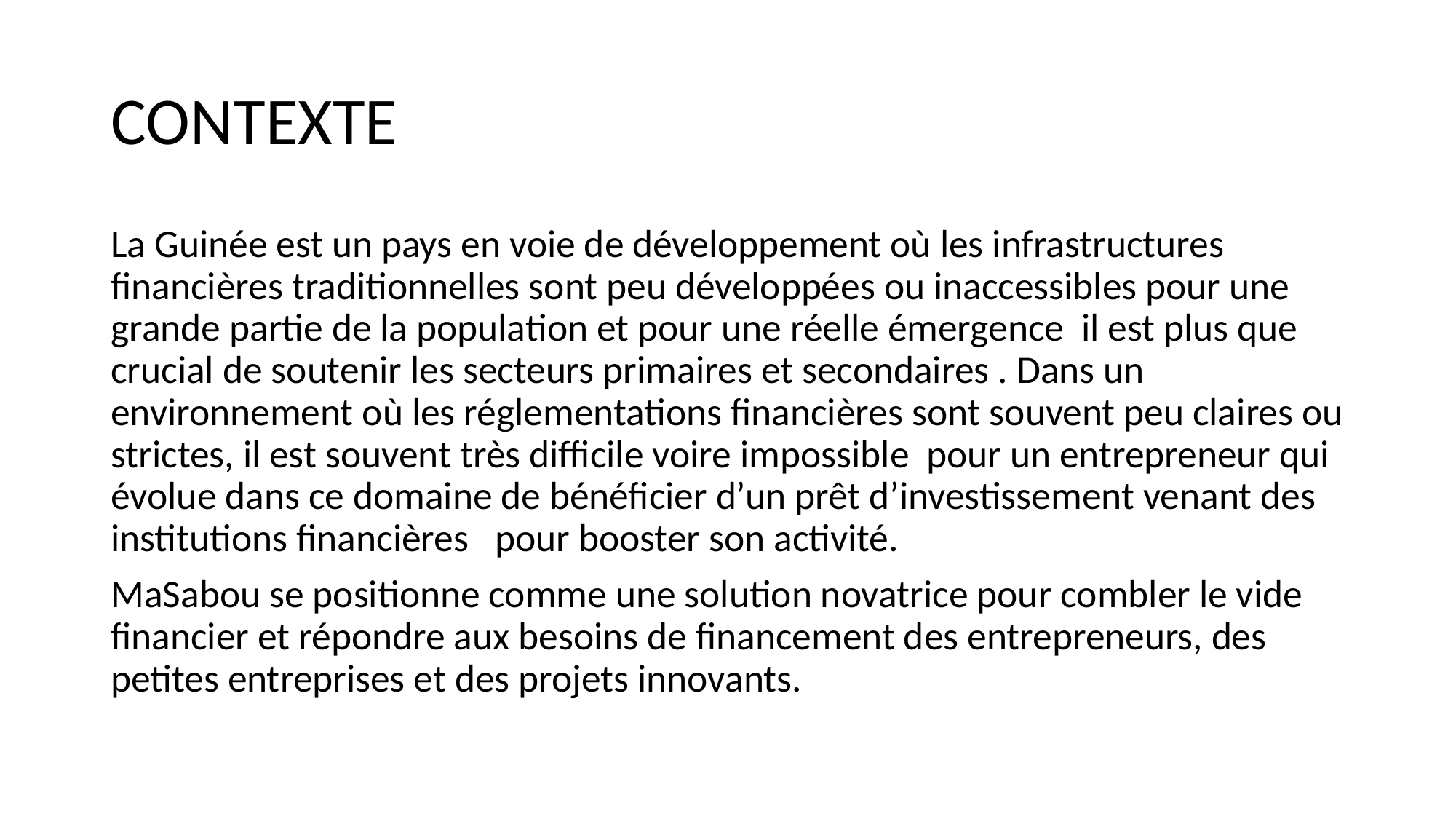

# CONTEXTE
La Guinée est un pays en voie de développement où les infrastructures financières traditionnelles sont peu développées ou inaccessibles pour une grande partie de la population et pour une réelle émergence  il est plus que crucial de soutenir les secteurs primaires et secondaires . Dans un environnement où les réglementations financières sont souvent peu claires ou strictes, il est souvent très difficile voire impossible  pour un entrepreneur qui évolue dans ce domaine de bénéficier d’un prêt d’investissement venant des institutions financières   pour booster son activité.
MaSabou se positionne comme une solution novatrice pour combler le vide financier et répondre aux besoins de financement des entrepreneurs, des petites entreprises et des projets innovants.